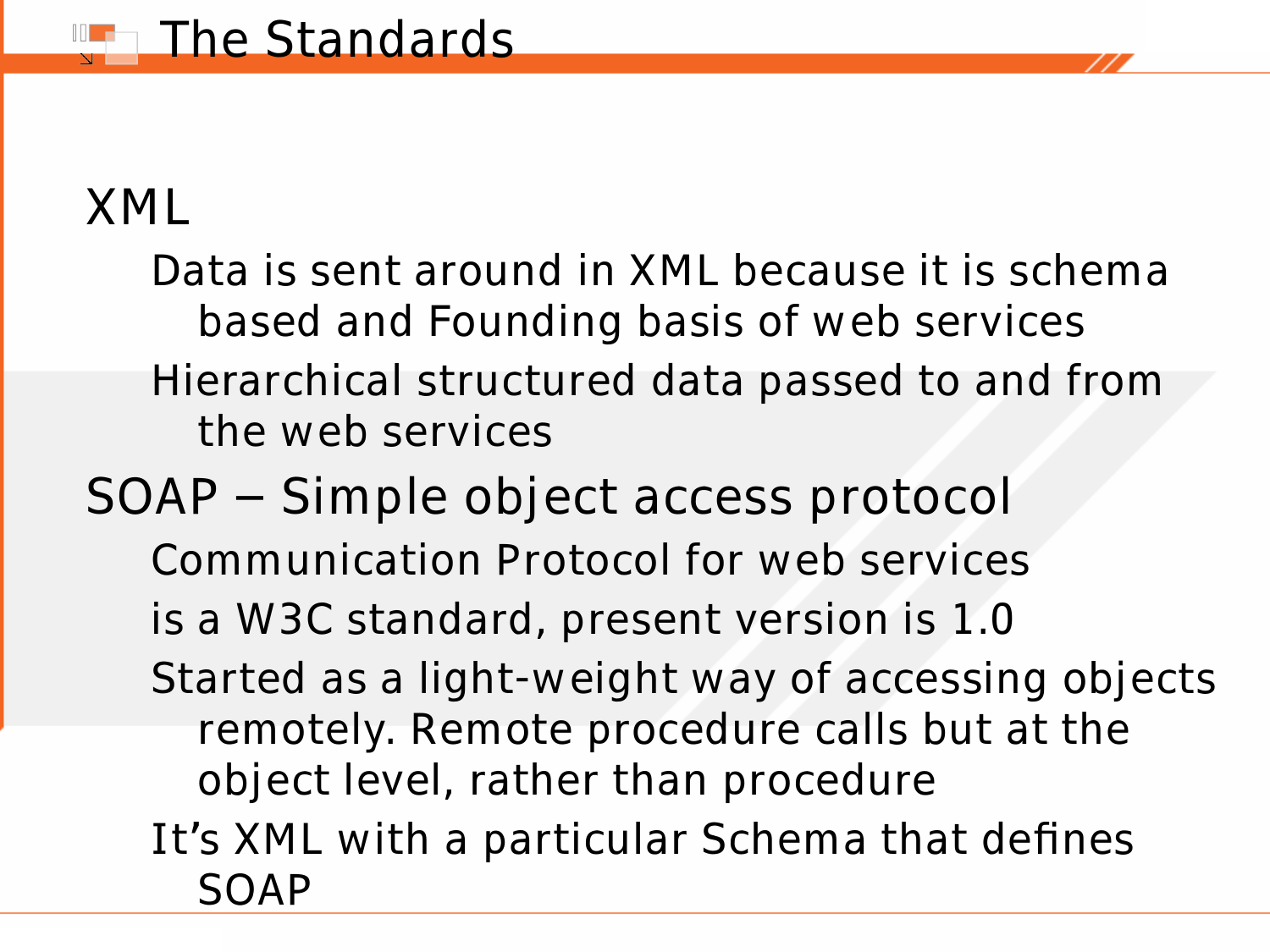

# The Standards
XML
Data is sent around in XML because it is schema based and Founding basis of web services
Hierarchical structured data passed to and from the web services
SOAP – Simple object access protocol
Communication Protocol for web services
is a W3C standard, present version is 1.0
Started as a light-weight way of accessing objects remotely. Remote procedure calls but at the object level, rather than procedure
It’s XML with a particular Schema that defines SOAP